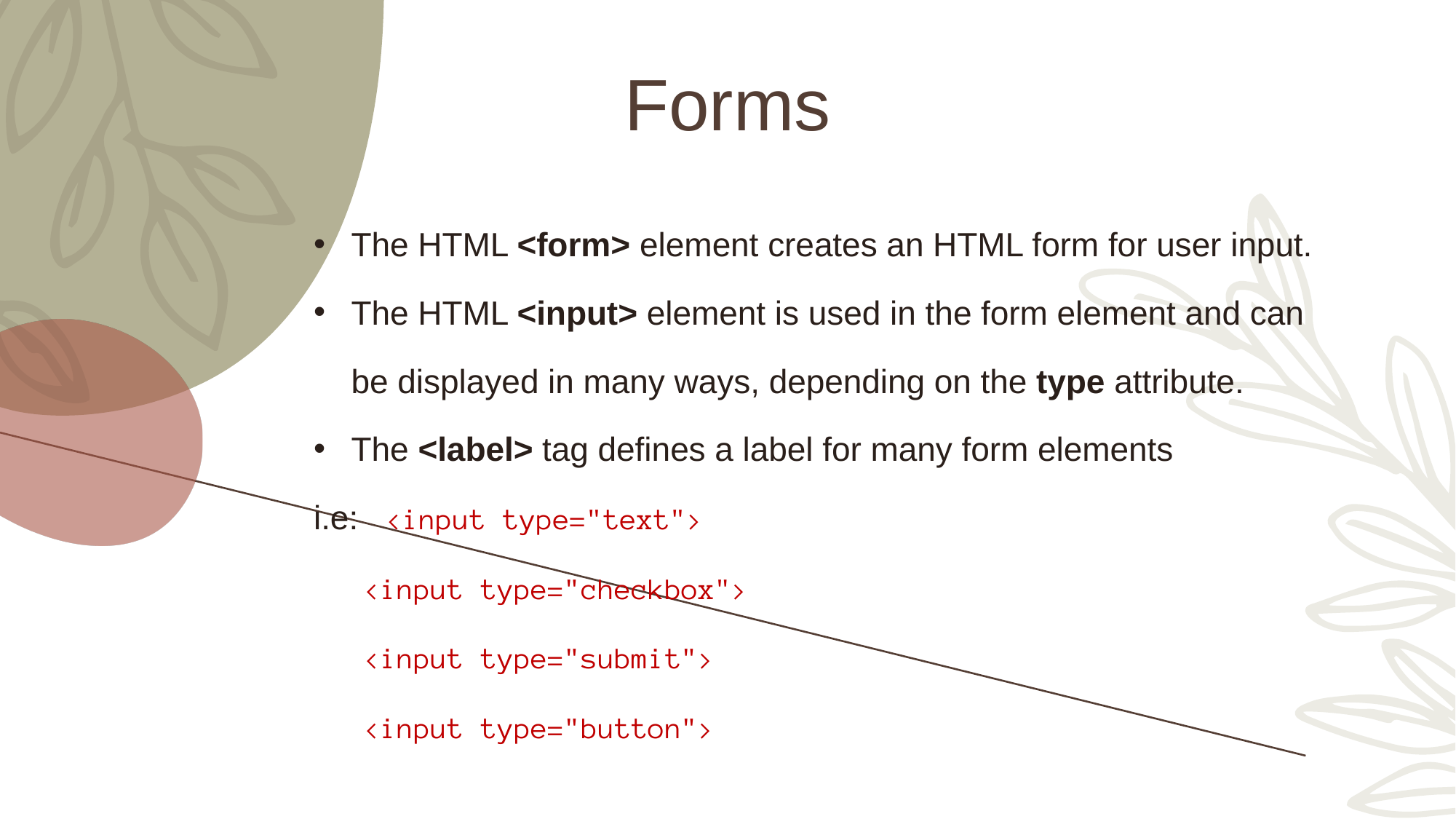

# Forms
The HTML <form> element creates an HTML form for user input.
The HTML <input> element is used in the form element and can be displayed in many ways, depending on the type attribute.
The <label> tag defines a label for many form elements
i.e:   <input type="text">
<input type="checkbox">
<input type="submit">
<input type="button">